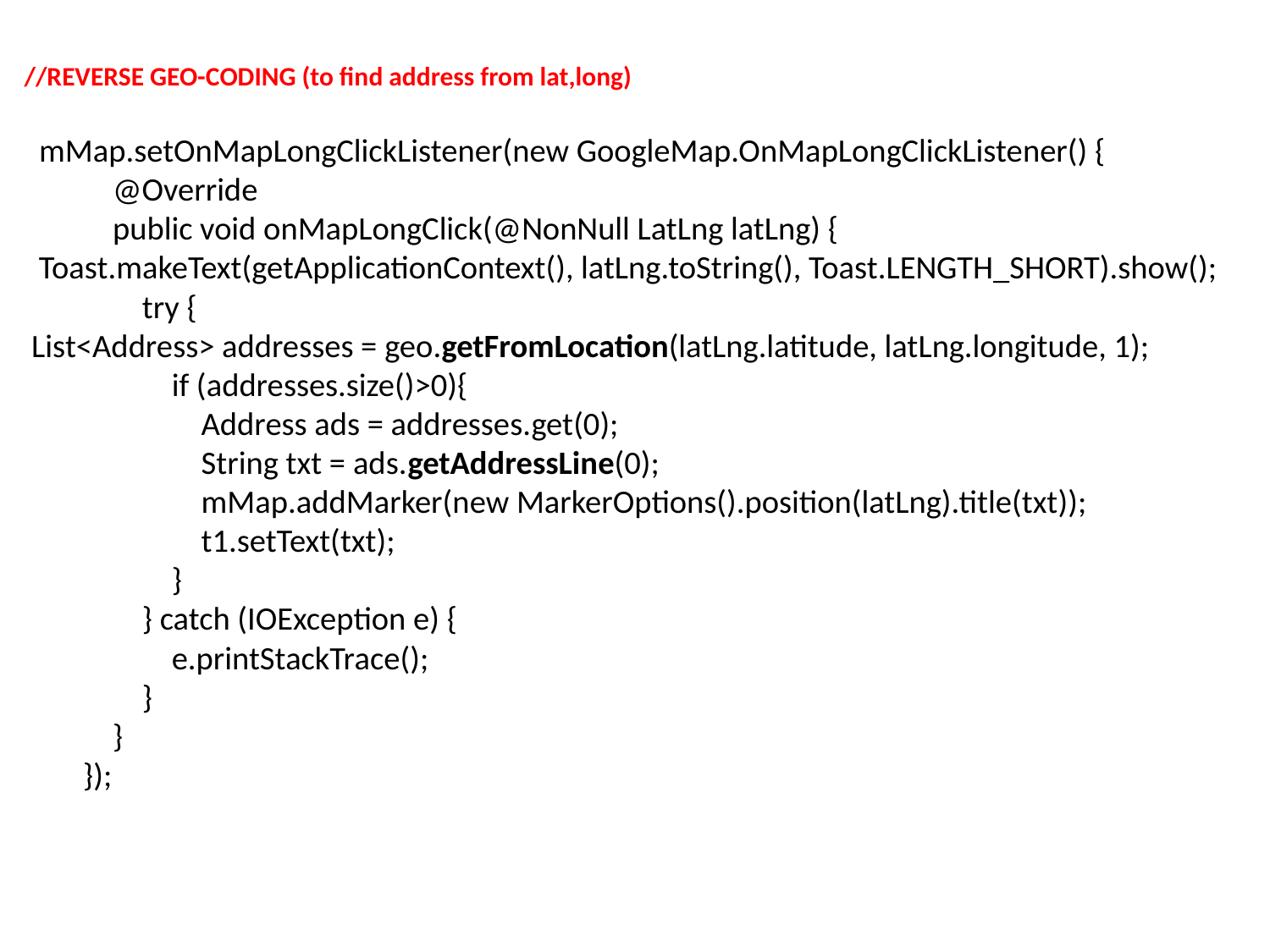

//REVERSE GEO-CODING (to find address from lat,long)
  mMap.setOnMapLongClickListener(new GoogleMap.OnMapLongClickListener() {
            @Override
            public void onMapLongClick(@NonNull LatLng latLng) {
  Toast.makeText(getApplicationContext(), latLng.toString(), Toast.LENGTH_SHORT).show();
                try {
 List<Address> addresses = geo.getFromLocation(latLng.latitude, latLng.longitude, 1);
                    if (addresses.size()>0){
                        Address ads = addresses.get(0);
                        String txt = ads.getAddressLine(0);
                        mMap.addMarker(new MarkerOptions().position(latLng).title(txt));
                        t1.setText(txt);
                    }
                } catch (IOException e) {
                    e.printStackTrace();
                }
            }
        });